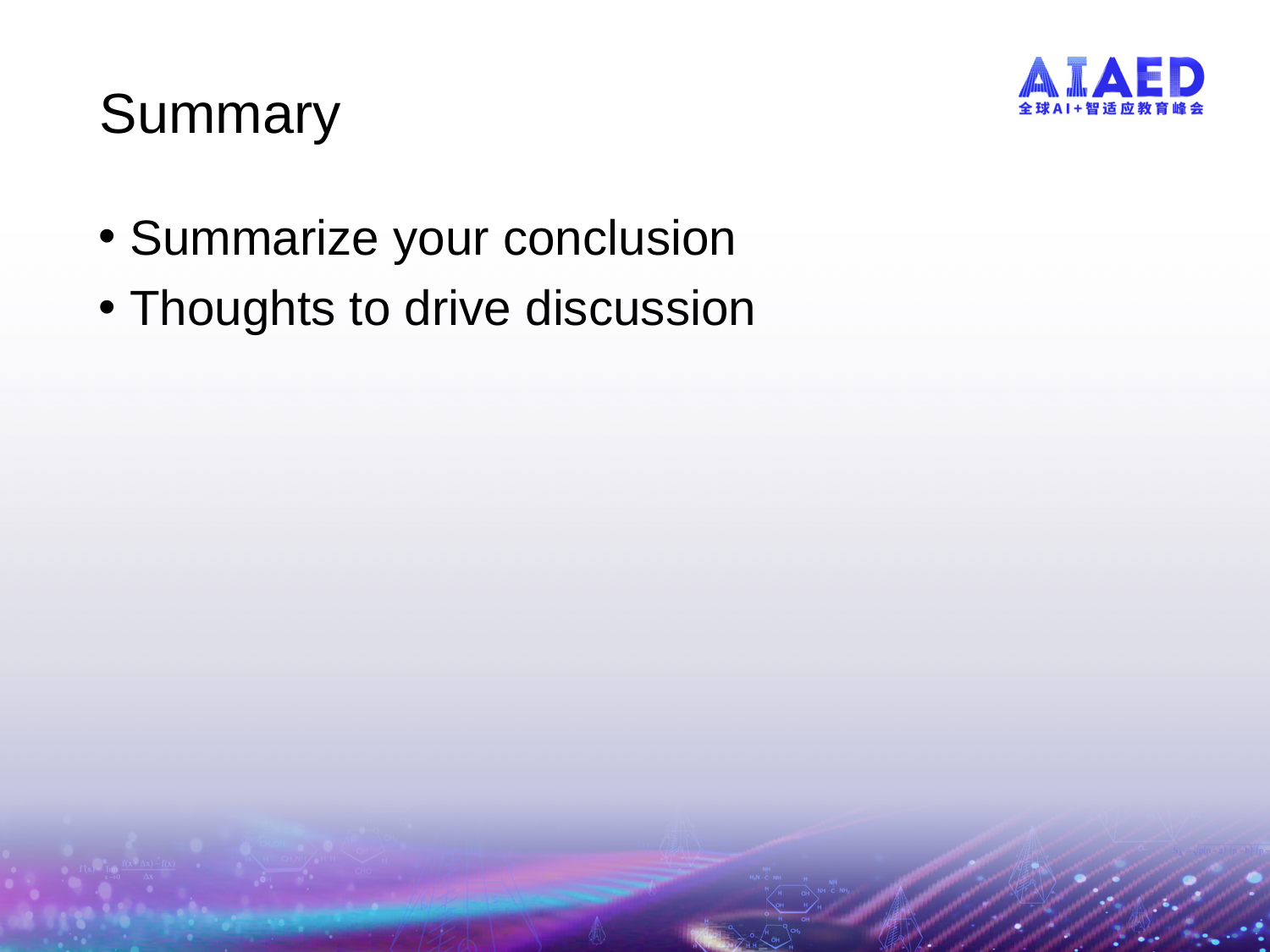

# Summary
Summarize your conclusion
Thoughts to drive discussion